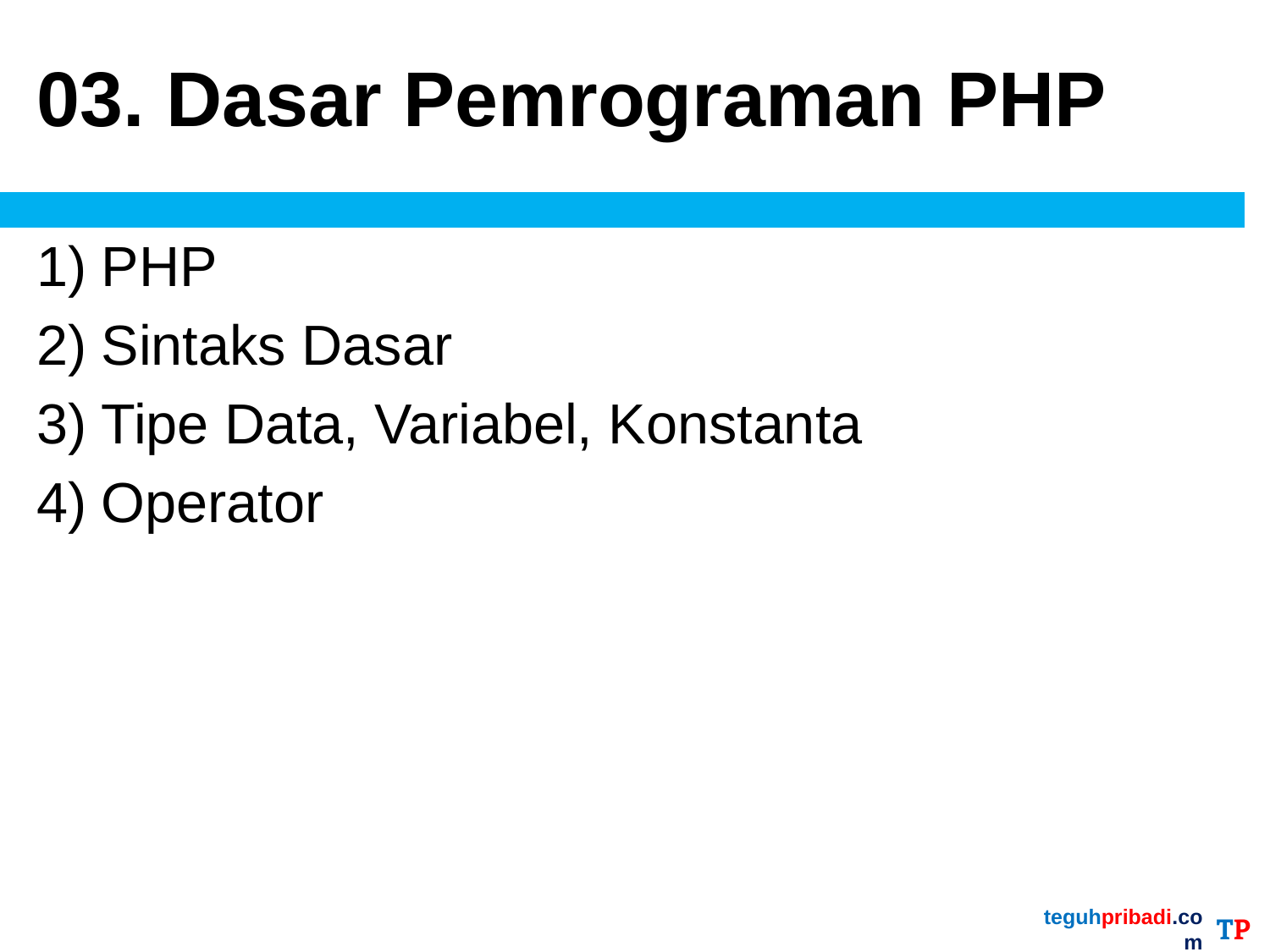

# 03. Dasar Pemrograman PHP
PHP
Sintaks Dasar
Tipe Data, Variabel, Konstanta
Operator